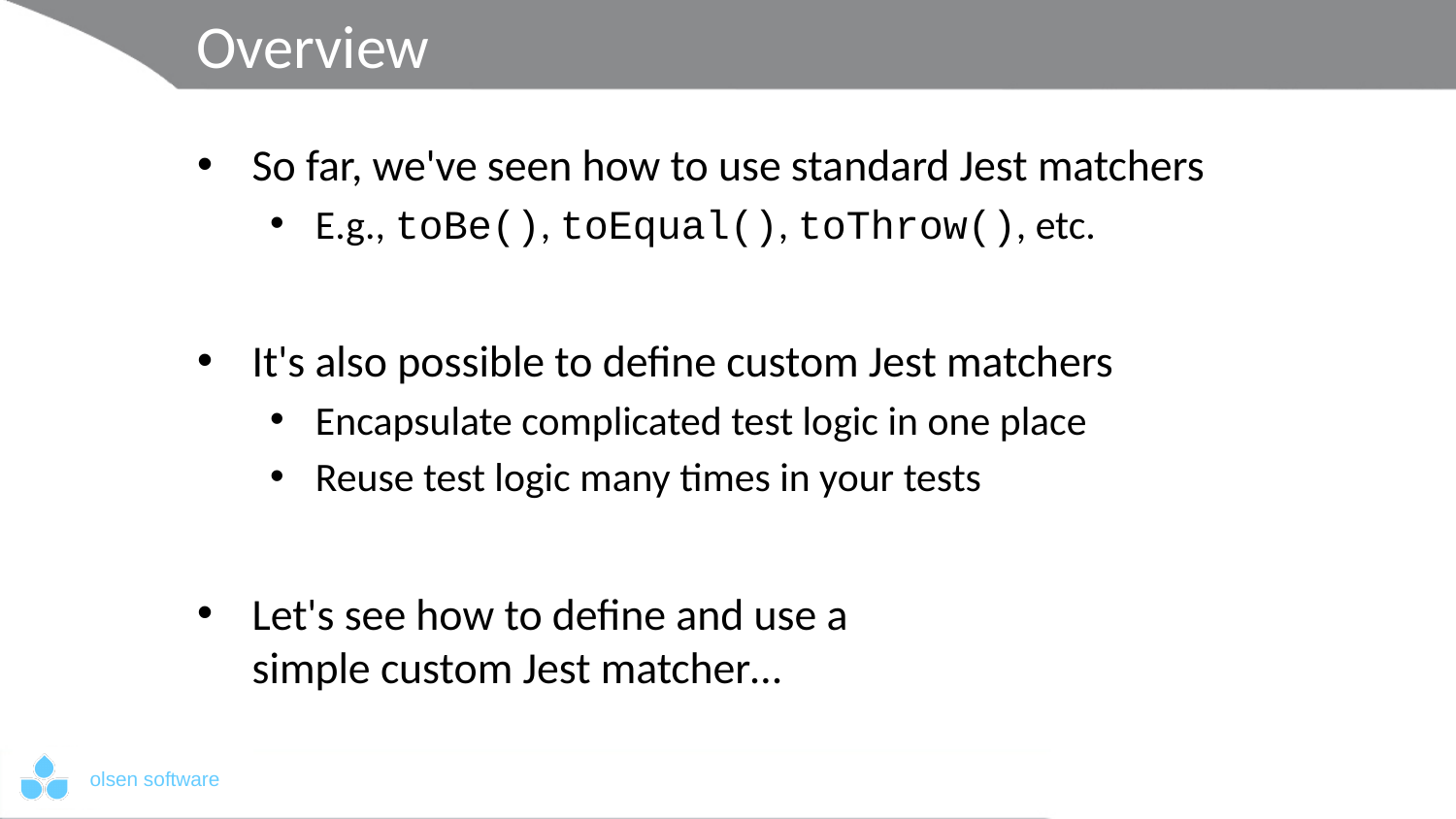

# Overview
So far, we've seen how to use standard Jest matchers
E.g., toBe(), toEqual(), toThrow(), etc.

It's also possible to define custom Jest matchers
Encapsulate complicated test logic in one place
Reuse test logic many times in your tests

Let's see how to define and use a
simple custom Jest matcher…